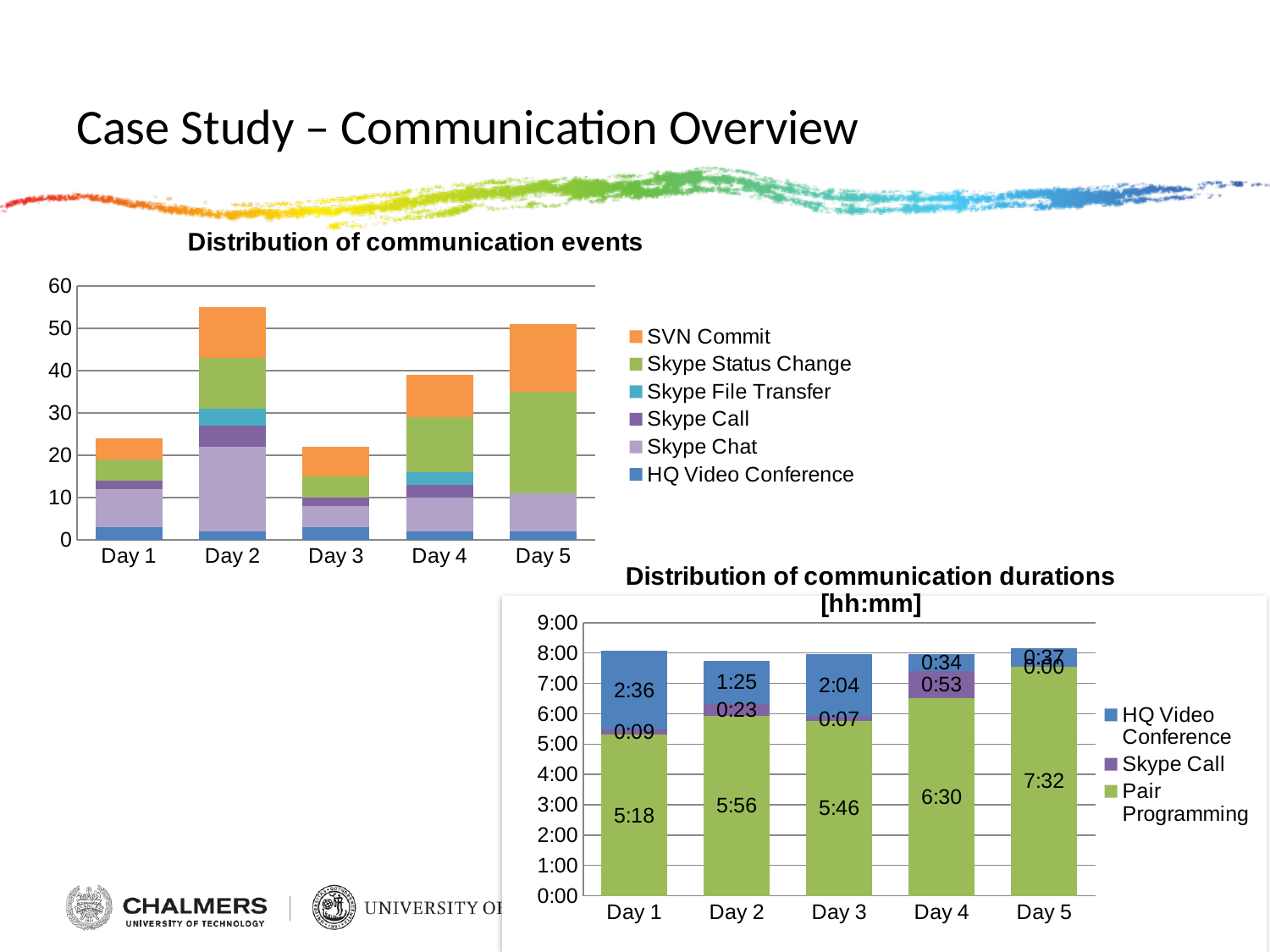

# Case Study – Communication Overview

### Chart: Distribution of communication events

| Category | HQ Video Conference | Skype Chat | Skype Call | Skype File Transfer | Skype Status Change | SVN Commit |
|---|---|---|---|---|---|---|
| Day 1 | 3.0 | 9.0 | 2.0 | 0.0 | 5.0 | 5.0 |
| Day 2 | 2.0 | 20.0 | 5.0 | 4.0 | 12.0 | 12.0 |
| Day 3 | 3.0 | 5.0 | 2.0 | 0.0 | 5.0 | 7.0 |
| Day 4 | 2.0 | 8.0 | 3.0 | 3.0 | 13.0 | 10.0 |
| Day 5 | 2.0 | 9.0 | 0.0 | 0.0 | 24.0 | 16.0 |

### Chart: Distribution of communication durations
[hh:mm]

| Category | Pair Programming | Skype Call | HQ Video Conference |
|---|---|---|---|
| Day 1 | 0.221035879622591 | 0.0069212962962963 | 0.108506944444445 |
| Day 2 | 0.247439236108646 | 0.0161458333333333 | 0.0594328703703704 |
| Day 3 | 0.240416666663196 | 0.00490740740740741 | 0.0867013888888889 |
| Day 4 | 0.270859375001175 | 0.037349537037037 | 0.0236805555555556 |
| Day 5 | 0.314305555559259 | 0.0 | 0.0259375 |